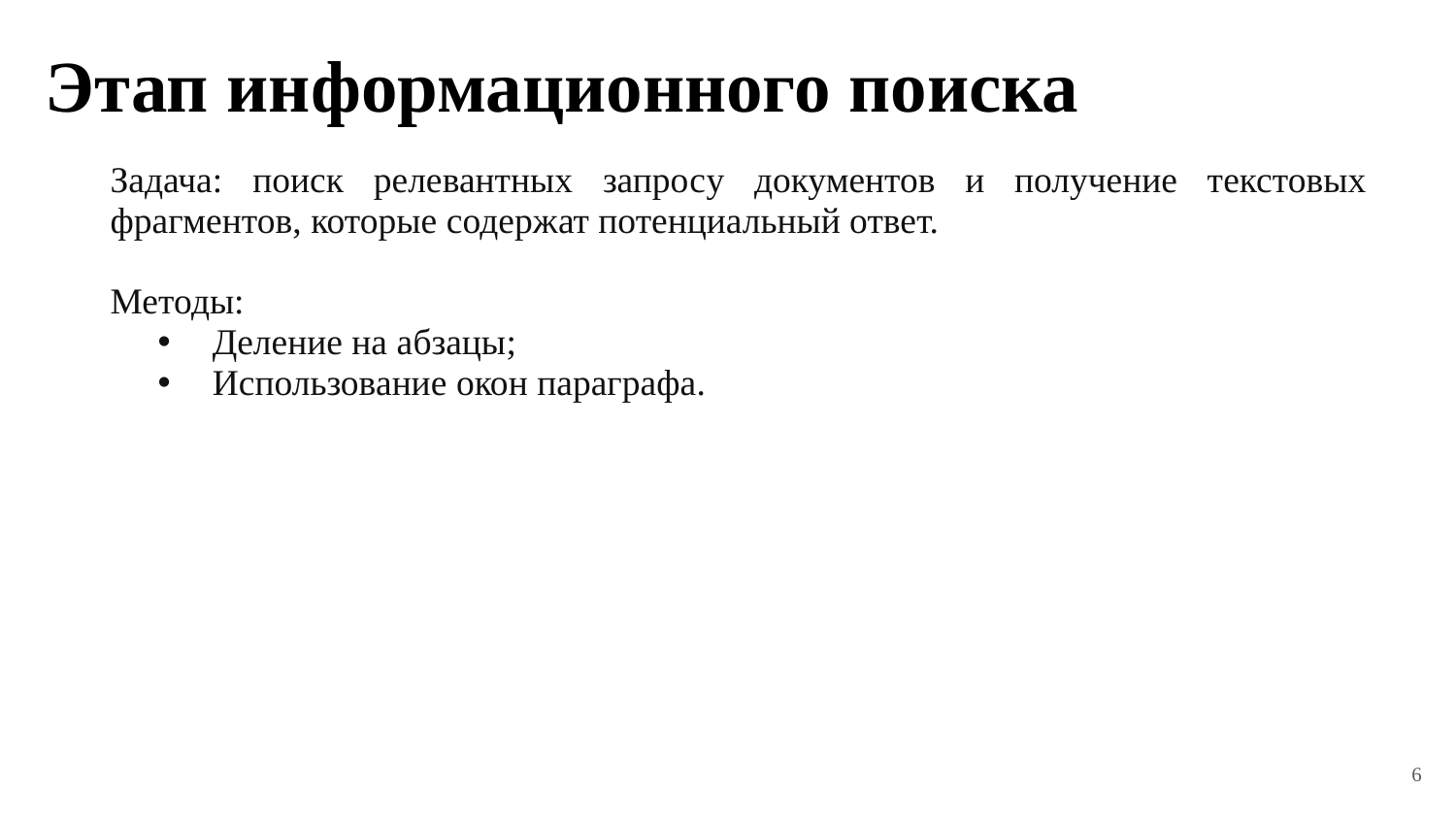

Этап информационного поиска
Задача: поиск релевантных запросу документов и получение текстовых фрагментов, которые содержат потенциальный ответ.

Методы:
Деление на абзацы;
Использование окон параграфа.

6